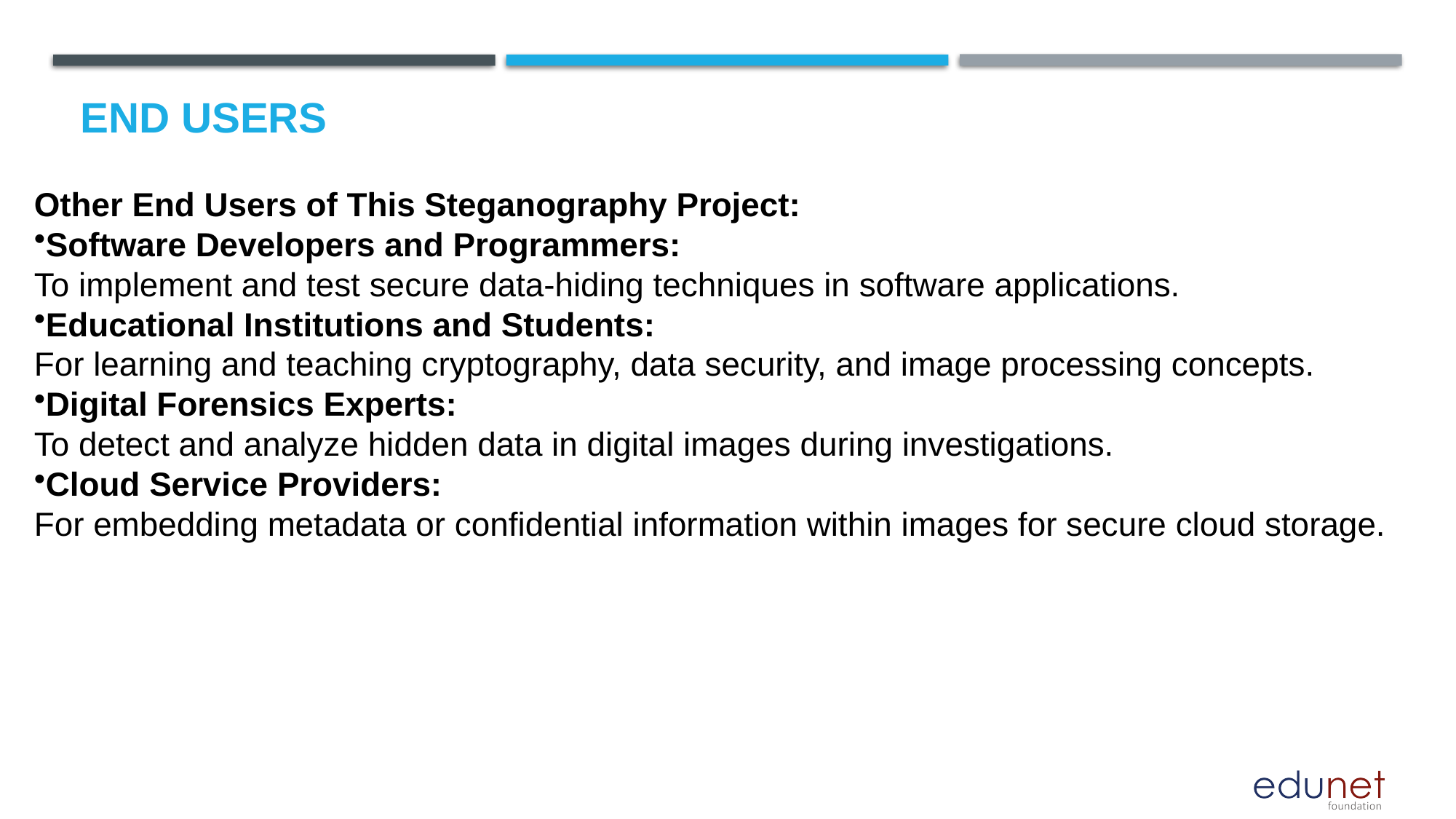

# End users
Other End Users of This Steganography Project:
Software Developers and Programmers:
To implement and test secure data-hiding techniques in software applications.
Educational Institutions and Students:
For learning and teaching cryptography, data security, and image processing concepts.
Digital Forensics Experts:
To detect and analyze hidden data in digital images during investigations.
Cloud Service Providers:
For embedding metadata or confidential information within images for secure cloud storage.